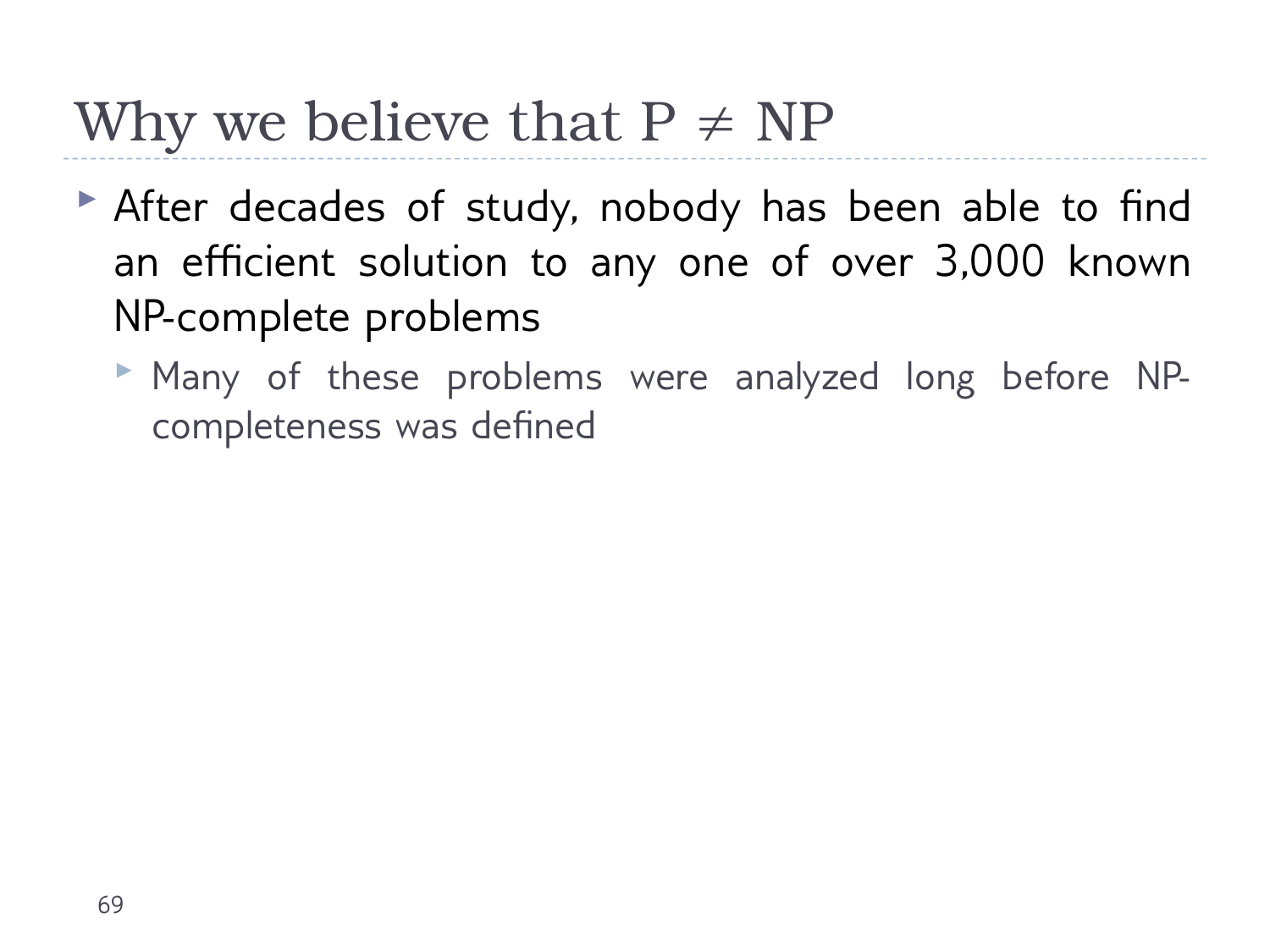

# Why we believe that P ≠ NP
After decades of study, nobody has been able to find an efficient solution to any one of over 3,000 known NP-complete problems
Many of these problems were analyzed long before NP-completeness was defined
69